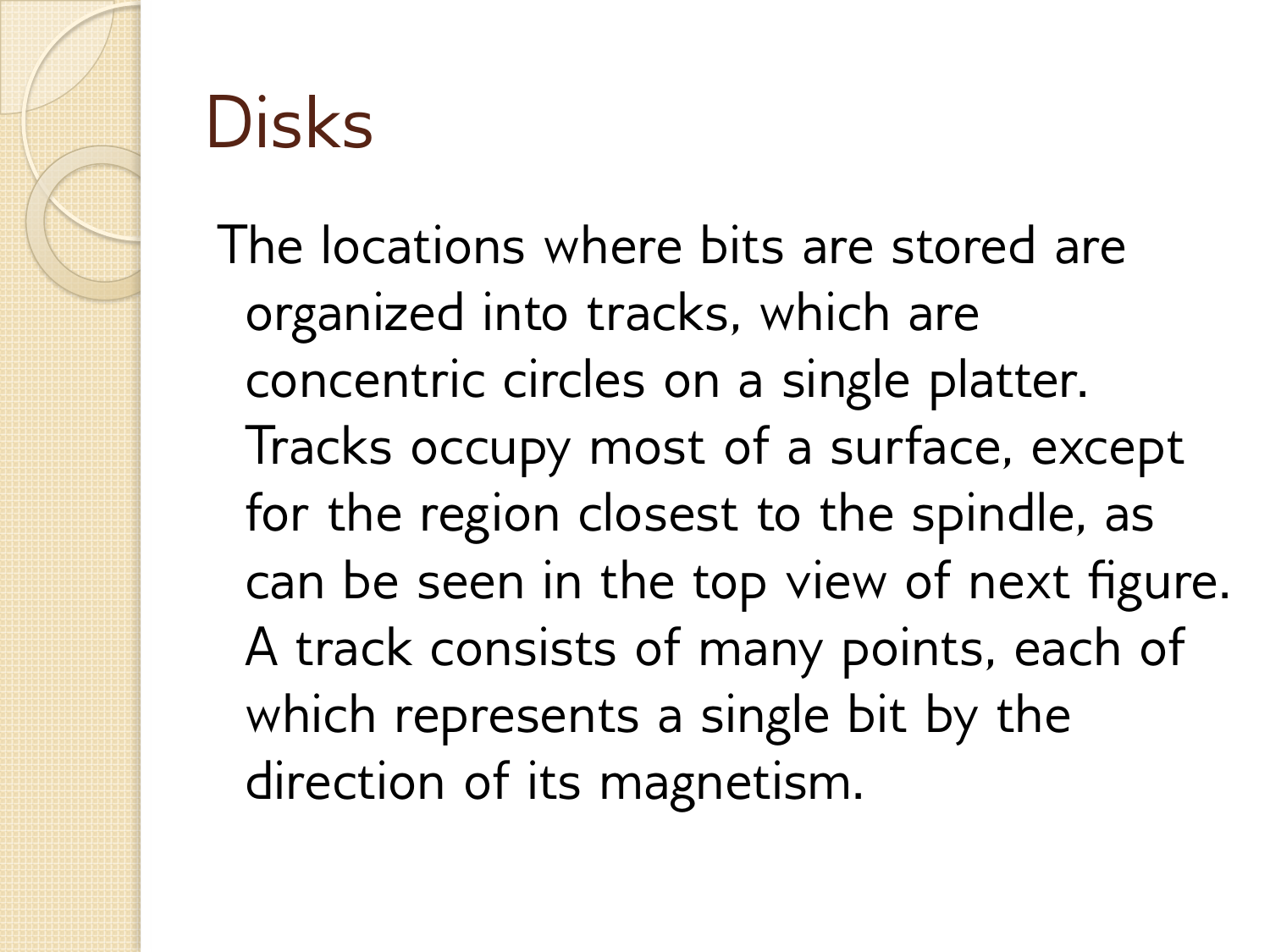

# Disks
The locations where bits are stored are organized into tracks, which are concentric circles on a single platter. Tracks occupy most of a surface, except for the region closest to the spindle, as can be seen in the top view of next figure. A track consists of many points, each of which represents a single bit by the direction of its magnetism.